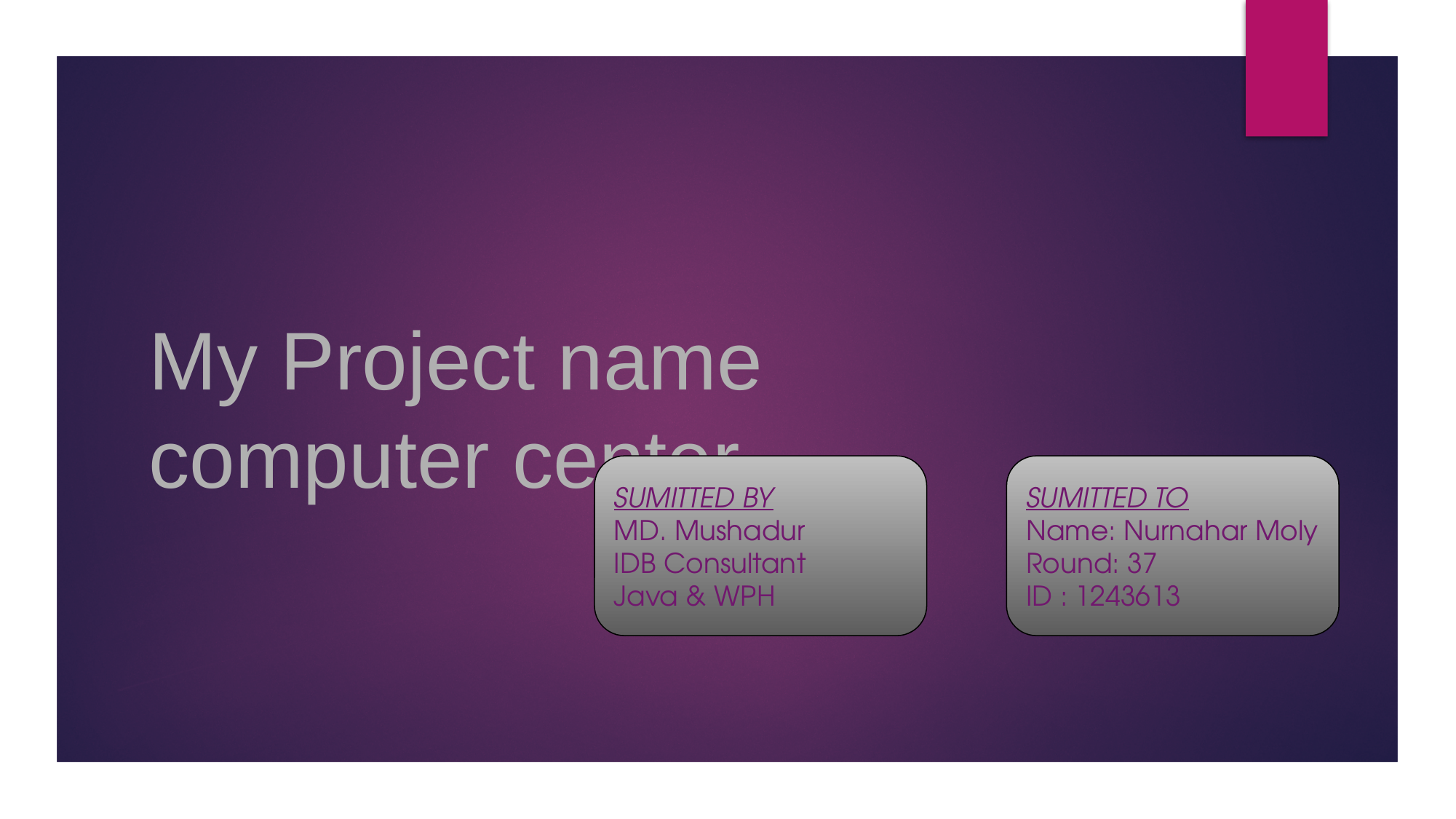

# My Project name computer center

SUMITTED BY
MD. Mushadur
IDB Consultant
Java & WPH

SUMITTED TO
Name: Nurnahar Moly
Round: 37
ID : 1243613